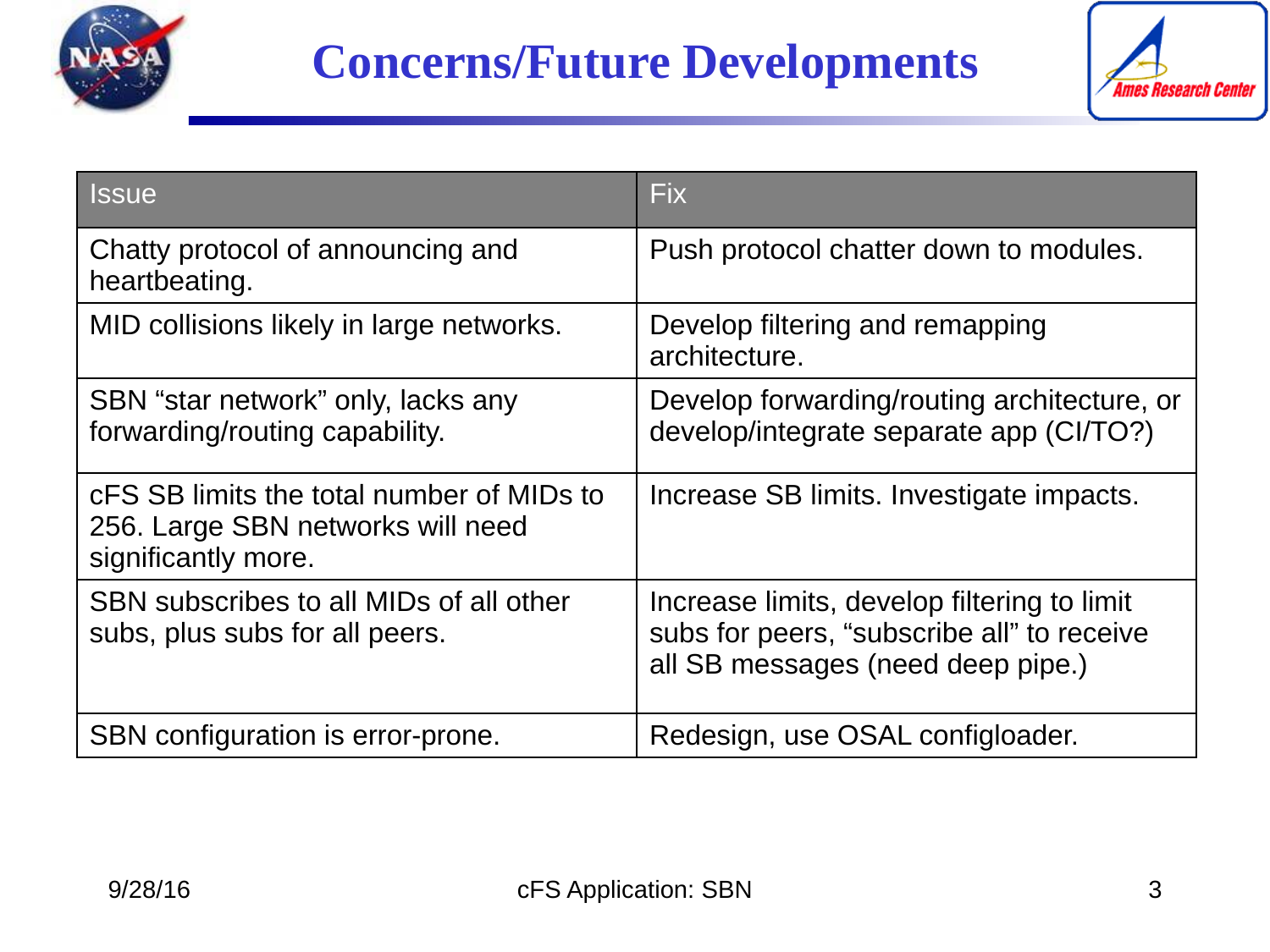

Concerns/Future Developments
| Issue | Fix |
| --- | --- |
| Chatty protocol of announcing and heartbeating. | Push protocol chatter down to modules. |
| MID collisions likely in large networks. | Develop filtering and remapping architecture. |
| SBN “star network” only, lacks any forwarding/routing capability. | Develop forwarding/routing architecture, or develop/integrate separate app (CI/TO?) |
| cFS SB limits the total number of MIDs to 256. Large SBN networks will need significantly more. | Increase SB limits. Investigate impacts. |
| SBN subscribes to all MIDs of all other subs, plus subs for all peers. | Increase limits, develop filtering to limit subs for peers, “subscribe all” to receive all SB messages (need deep pipe.) |
| SBN configuration is error-prone. | Redesign, use OSAL configloader. |

9/28/16
cFS Application: SBN
3